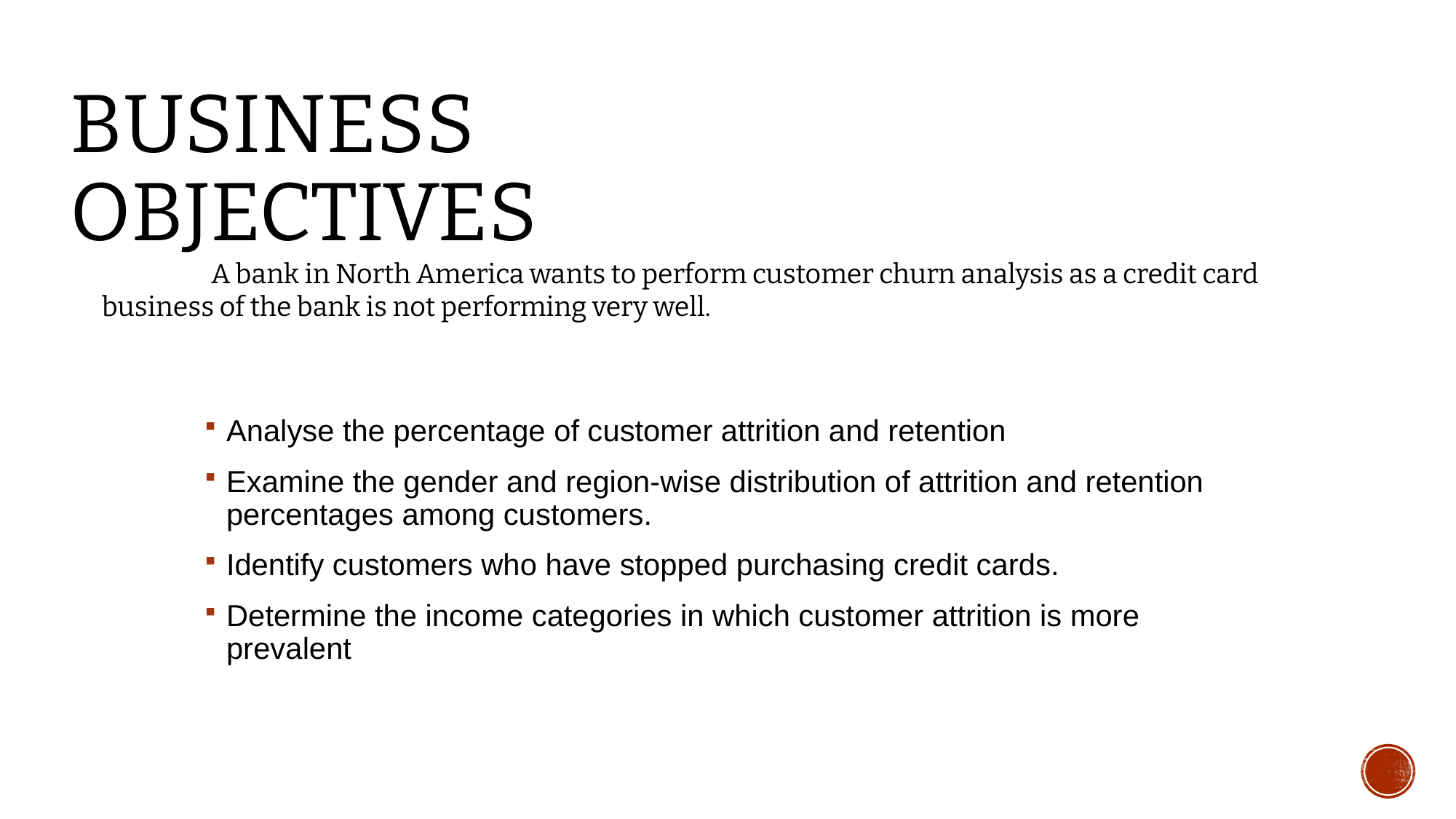

# Business objectives
	A bank in North America wants to perform customer churn analysis as a credit card business of the bank is not performing very well.
Analyse the percentage of customer attrition and retention
Examine the gender and region-wise distribution of attrition and retention percentages among customers.
Identify customers who have stopped purchasing credit cards.
Determine the income categories in which customer attrition is more prevalent